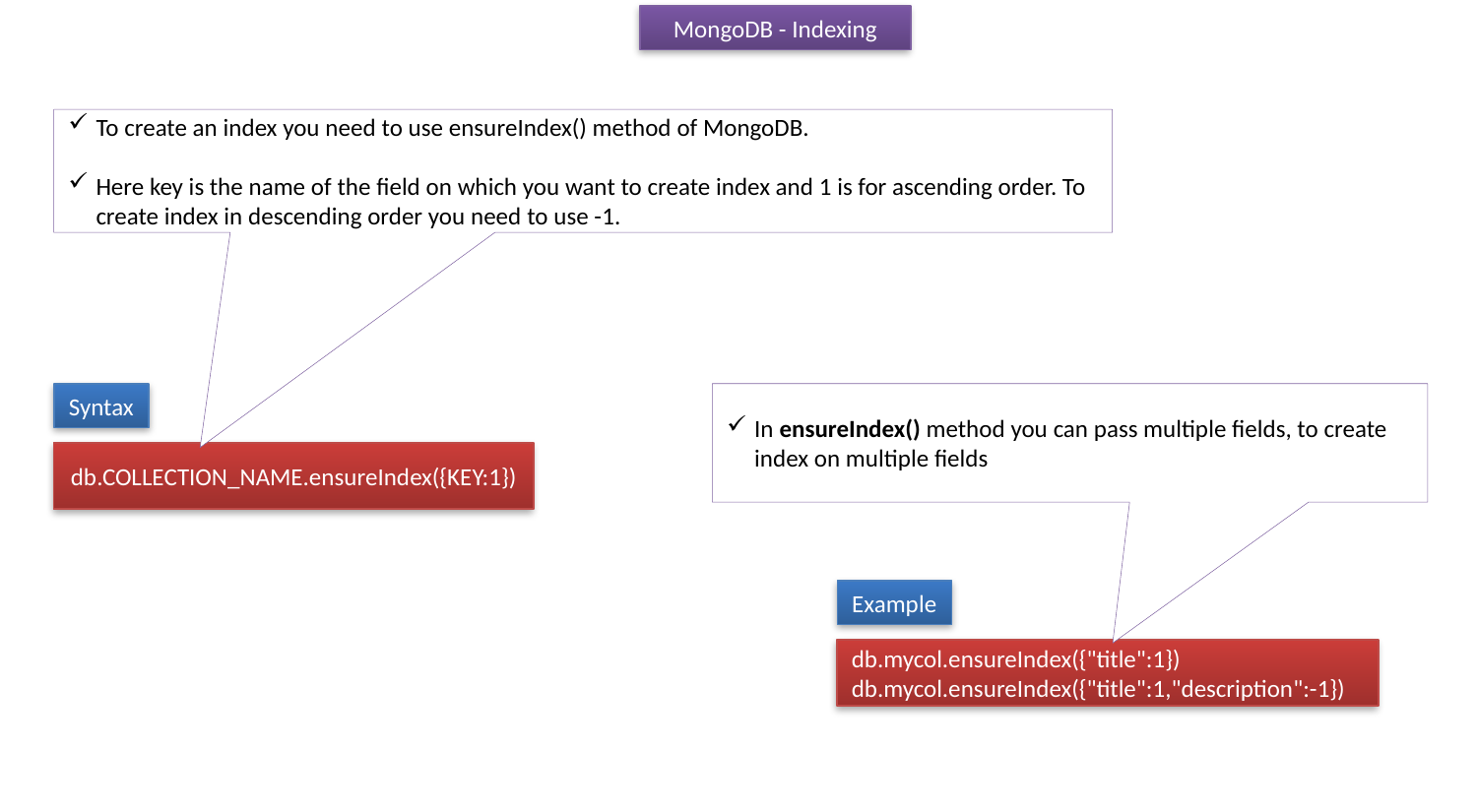

MongoDB - Indexing

To create an index you need to use ensureIndex() method of MongoDB.

Here key is the name of the field on which you want to create index and 1 is for ascending order. To create index in descending order you need to use -1.
In ensureIndex() method you can pass multiple fields, to create index on multiple fields
Syntax
db.COLLECTION_NAME.ensureIndex({KEY:1})
Example
db.mycol.ensureIndex({"title":1})
db.mycol.ensureIndex({"title":1,"description":-1})